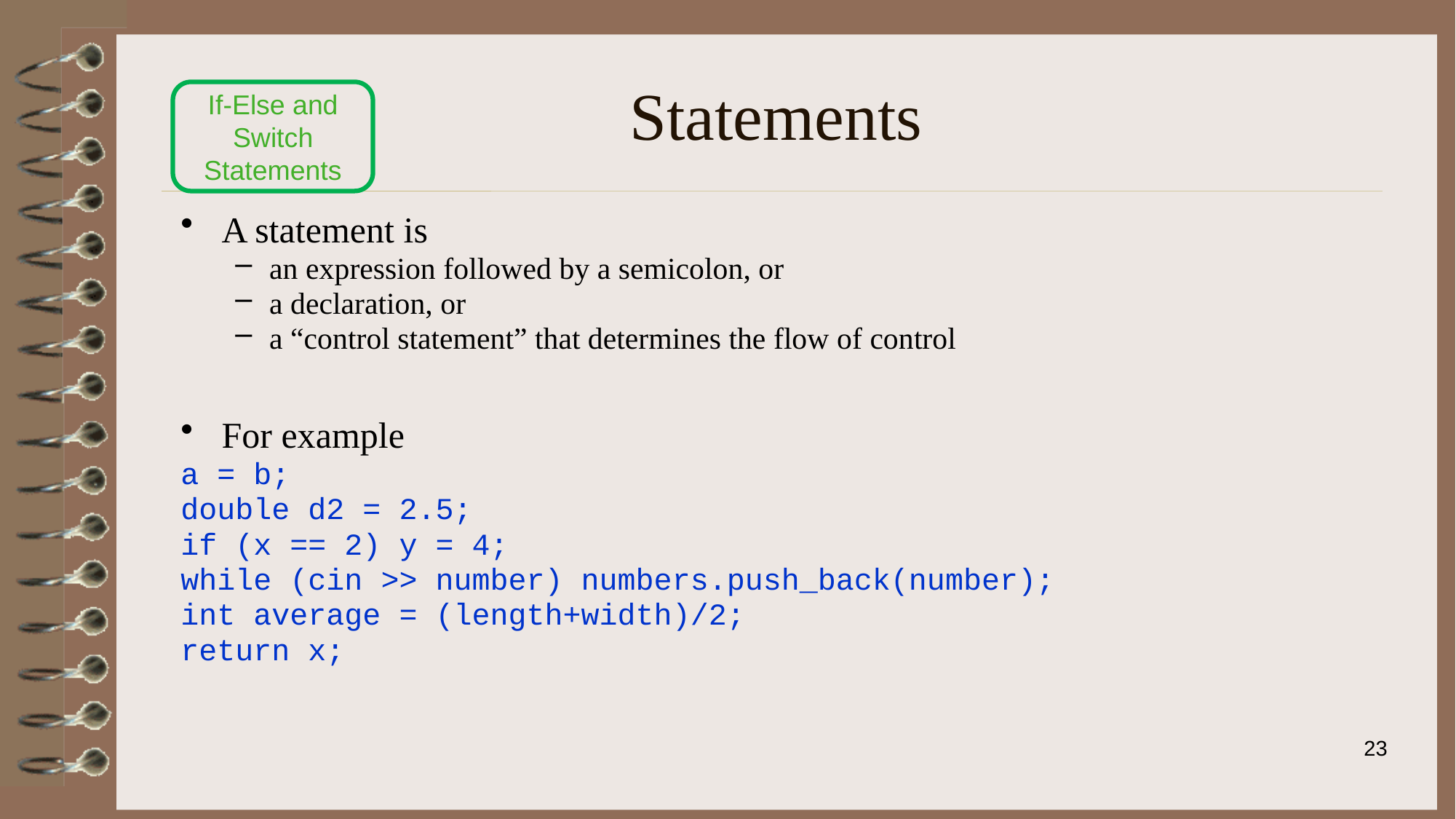

# Statements
If-Else and Switch Statements
A statement is
an expression followed by a semicolon, or
a declaration, or
a “control statement” that determines the flow of control

For example
a = b;
double d2 = 2.5;
if (x == 2) y = 4;
while (cin >> number) numbers.push_back(number);
int average = (length+width)/2;
return x;

23